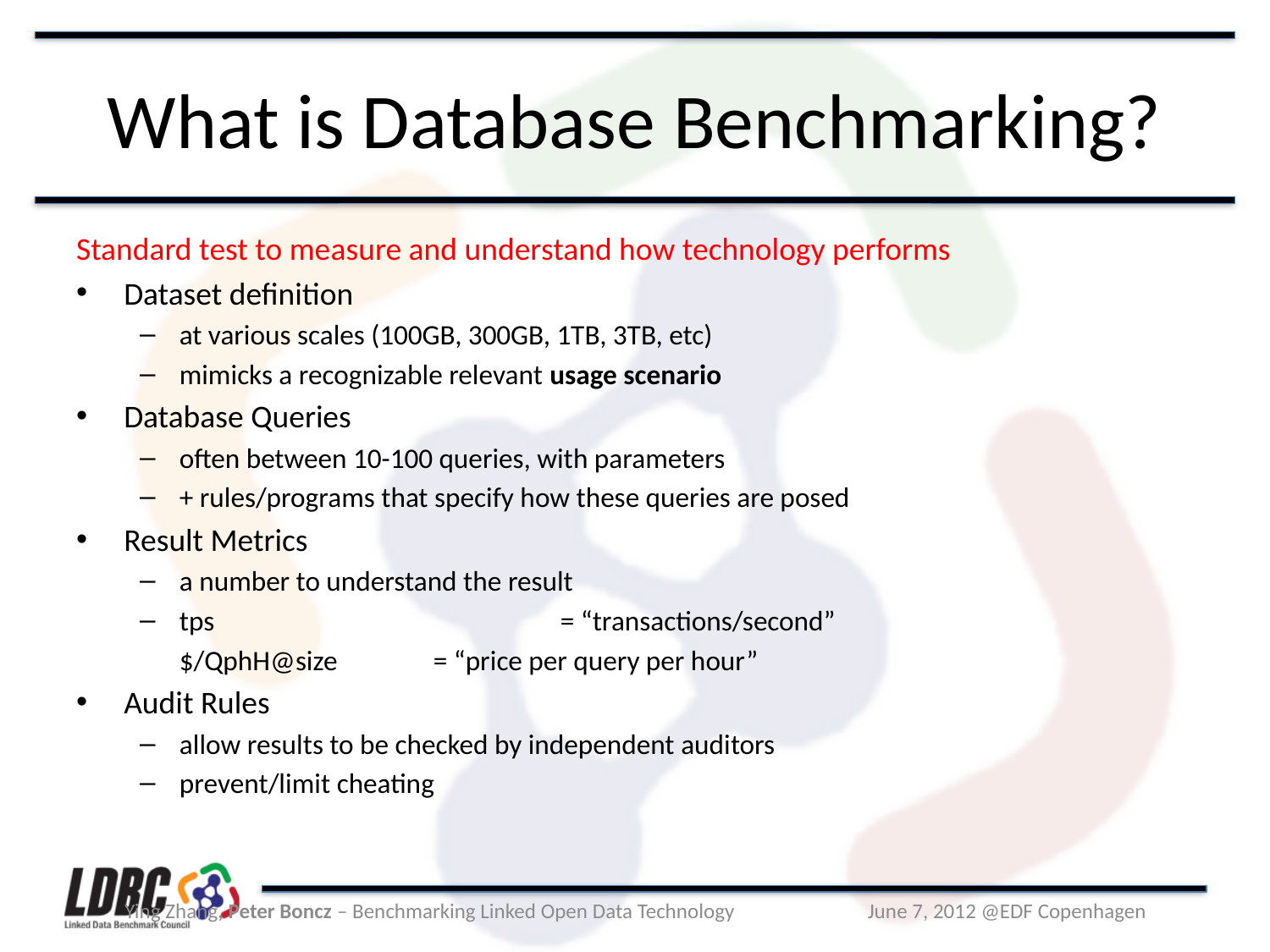

# What is Database Benchmarking?
Standard test to measure and understand how technology performs
Dataset definition
at various scales (100GB, 300GB, 1TB, 3TB, etc)
mimicks a recognizable relevant usage scenario
Database Queries
often between 10-100 queries, with parameters
+ rules/programs that specify how these queries are posed
Result Metrics
a number to understand the result
tps			= “transactions/second”
	$/QphH@size	= “price per query per hour”
Audit Rules
allow results to be checked by independent auditors
prevent/limit cheating

Ying Zhang, Peter Boncz – Benchmarking Linked Open Data Technology
June 7, 2012 @EDF Copenhagen